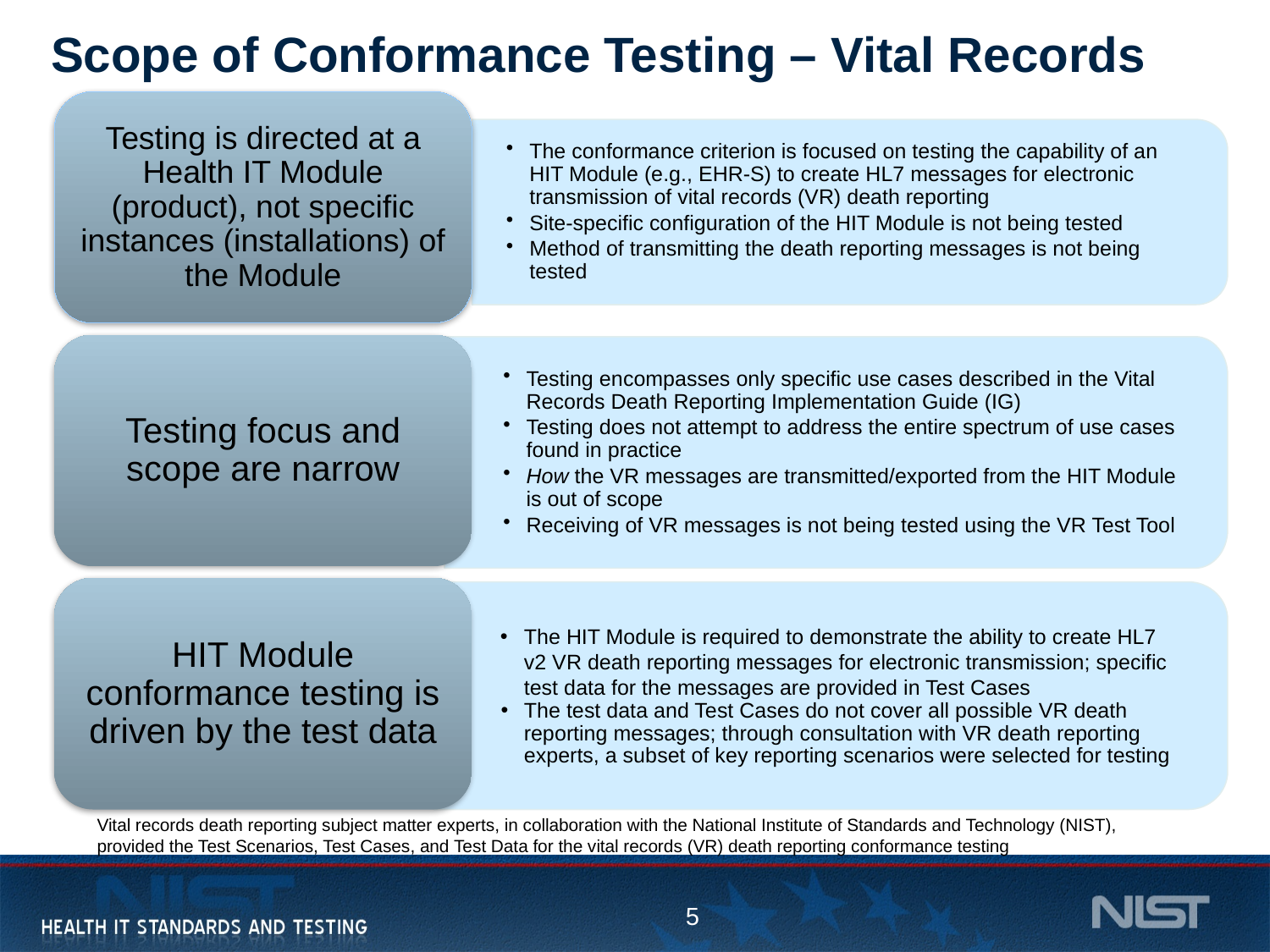

# Scope of Conformance Testing – Vital Records
Testing is directed at a Health IT Module (product), not specific instances (installations) of the Module
The conformance criterion is focused on testing the capability of an HIT Module (e.g., EHR-S) to create HL7 messages for electronic transmission of vital records (VR) death reporting
Site-specific configuration of the HIT Module is not being tested
Method of transmitting the death reporting messages is not being tested
Testing focus and scope are narrow
Testing encompasses only specific use cases described in the Vital Records Death Reporting Implementation Guide (IG)
Testing does not attempt to address the entire spectrum of use cases found in practice
How the VR messages are transmitted/exported from the HIT Module is out of scope
Receiving of VR messages is not being tested using the VR Test Tool
HIT Module conformance testing is driven by the test data
The HIT Module is required to demonstrate the ability to create HL7 v2 VR death reporting messages for electronic transmission; specific test data for the messages are provided in Test Cases
The test data and Test Cases do not cover all possible VR death reporting messages; through consultation with VR death reporting experts, a subset of key reporting scenarios were selected for testing
Vital records death reporting subject matter experts, in collaboration with the National Institute of Standards and Technology (NIST), provided the Test Scenarios, Test Cases, and Test Data for the vital records (VR) death reporting conformance testing
5